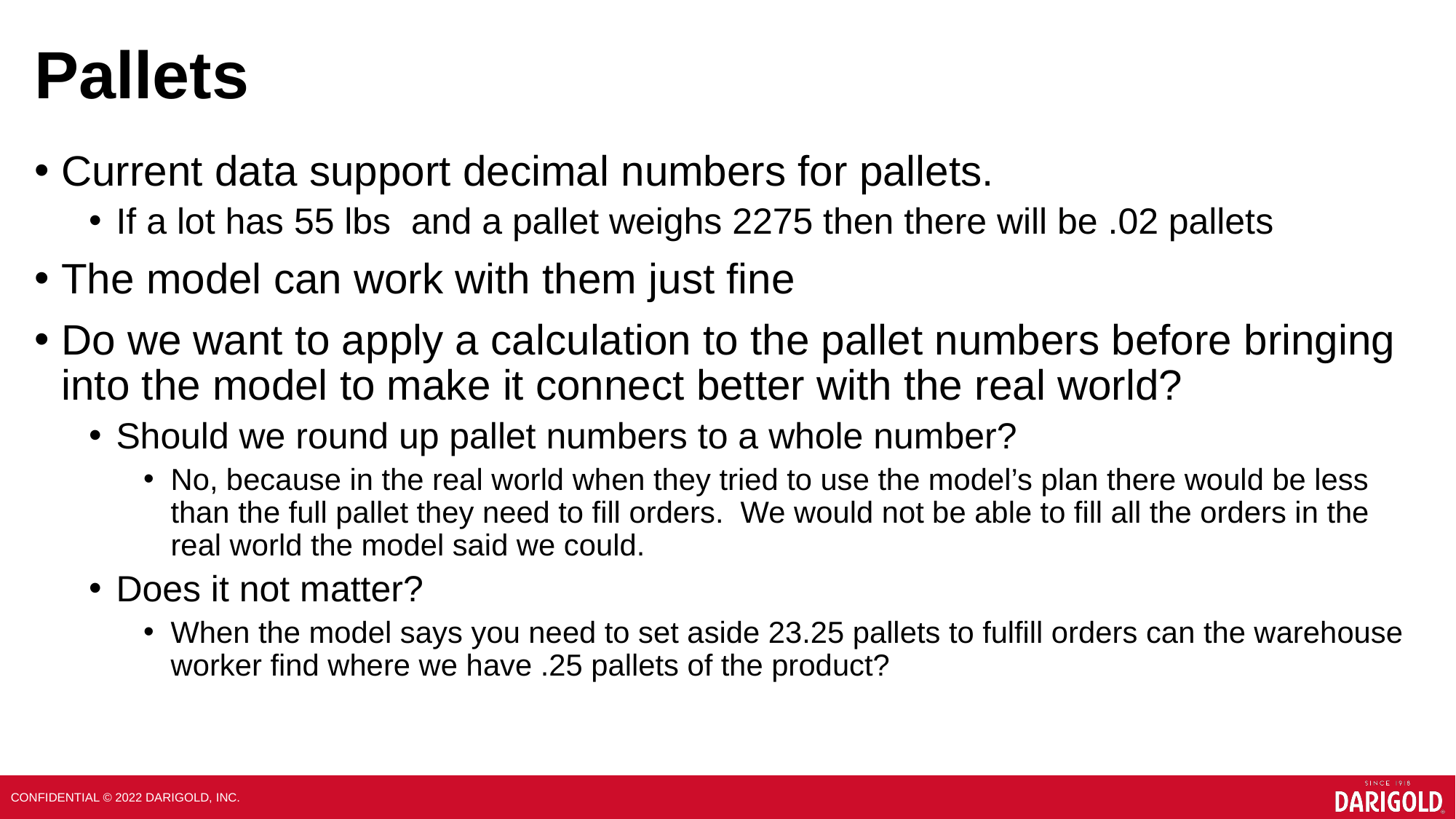

# Pallets
Current data support decimal numbers for pallets.
If a lot has 55 lbs  and a pallet weighs 2275 then there will be .02 pallets
The model can work with them just fine
Do we want to apply a calculation to the pallet numbers before bringing into the model to make it connect better with the real world?
Should we round up pallet numbers to a whole number?
No, because in the real world when they tried to use the model’s plan there would be less than the full pallet they need to fill orders.  We would not be able to fill all the orders in the real world the model said we could.
Does it not matter?
When the model says you need to set aside 23.25 pallets to fulfill orders can the warehouse worker find where we have .25 pallets of the product?